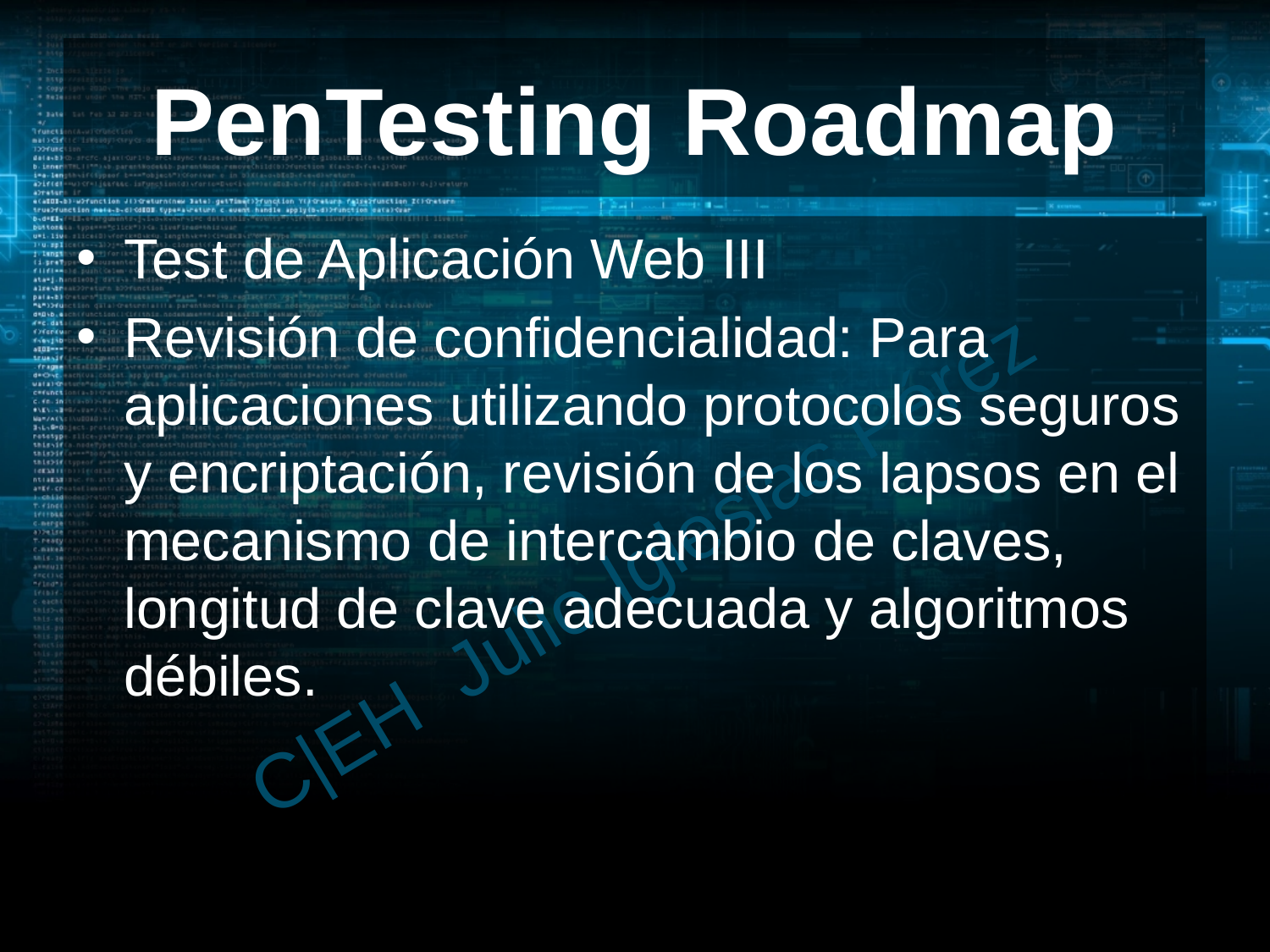

# PenTesting Roadmap
Test de Aplicación Web III
Revisión de confidencialidad: Para aplicaciones utilizando protocolos seguros y encriptación, revisión de los lapsos en el mecanismo de intercambio de claves, longitud de clave adecuada y algoritmos débiles.
C|EH  Julio Iglesias Pérez